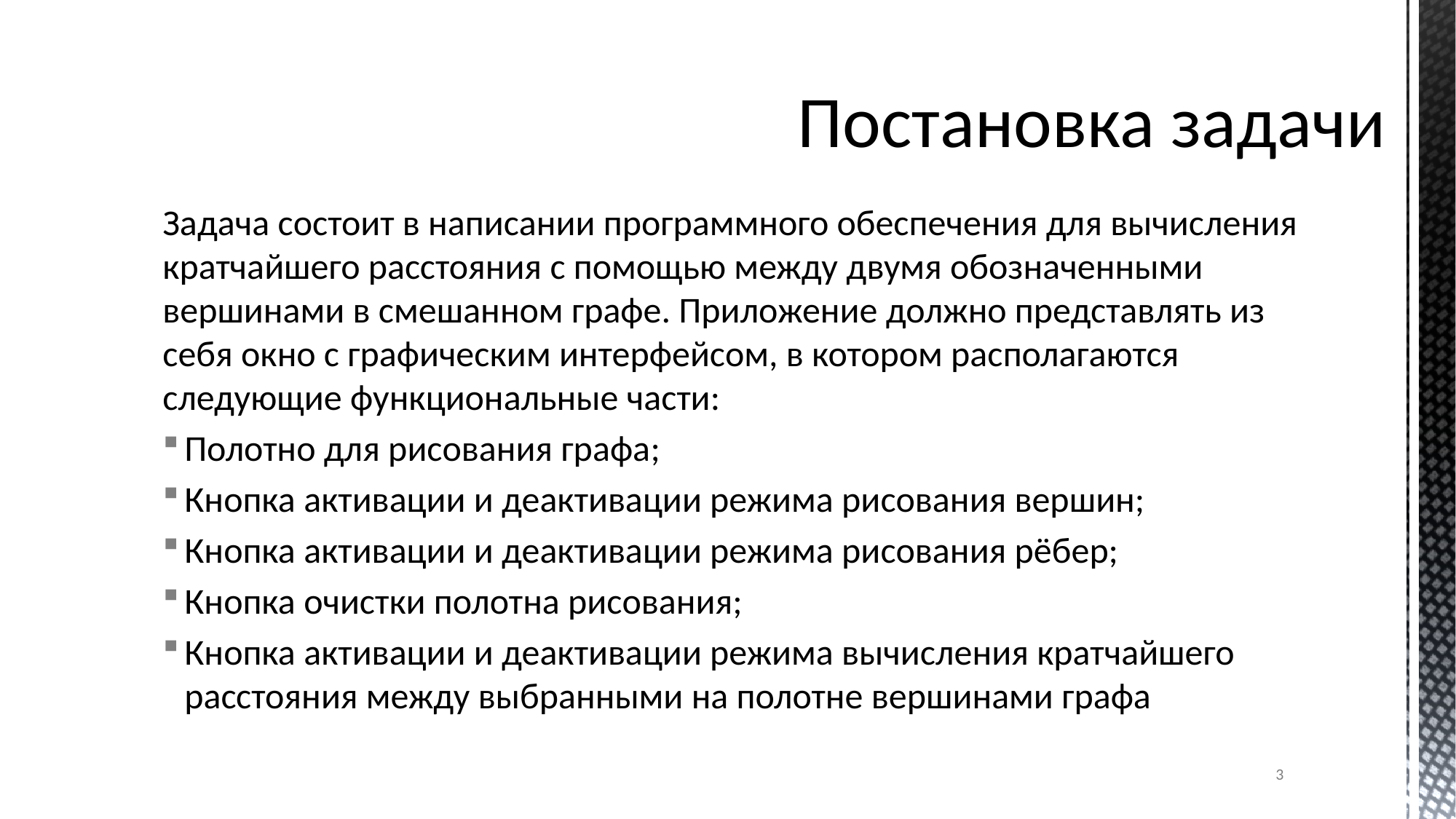

# Постановка задачи
Задача состоит в написании программного обеспечения для вычисления кратчайшего расстояния с помощью между двумя обозначенными вершинами в смешанном графе. Приложение должно представлять из себя окно с графическим интерфейсом, в котором располагаются следующие функциональные части:
Полотно для рисования графа;
Кнопка активации и деактивации режима рисования вершин;
Кнопка активации и деактивации режима рисования рёбер;
Кнопка очистки полотна рисования;
Кнопка активации и деактивации режима вычисления кратчайшего расстояния между выбранными на полотне вершинами графа
3